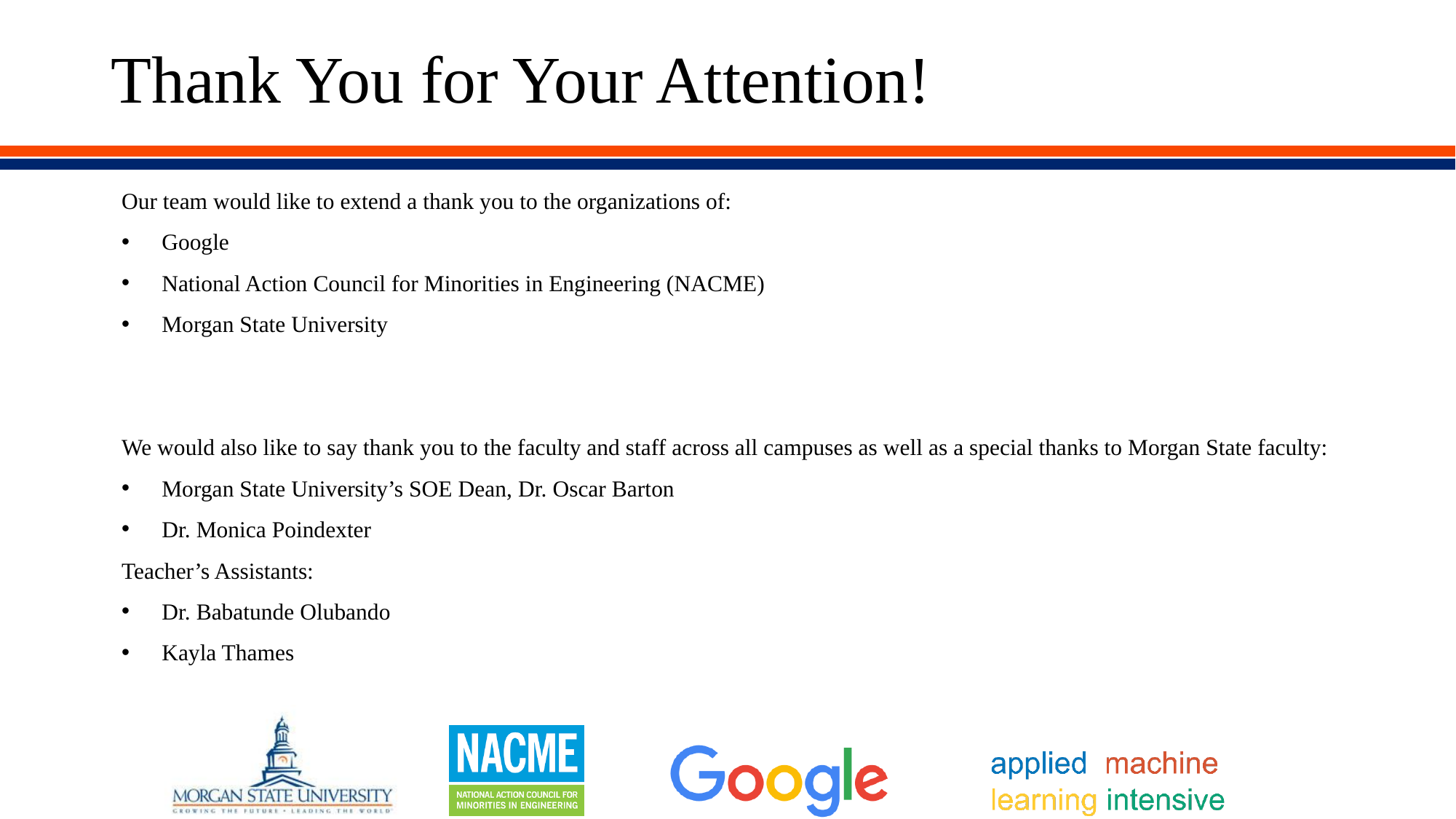

# Thank You for Your Attention!
Our team would like to extend a thank you to the organizations of:
Google
National Action Council for Minorities in Engineering (NACME)
Morgan State University

We would also like to say thank you to the faculty and staff across all campuses as well as a special thanks to Morgan State faculty:
Morgan State University’s SOE Dean, Dr. Oscar Barton
Dr. Monica Poindexter
Teacher’s Assistants:
Dr. Babatunde Olubando
Kayla Thames